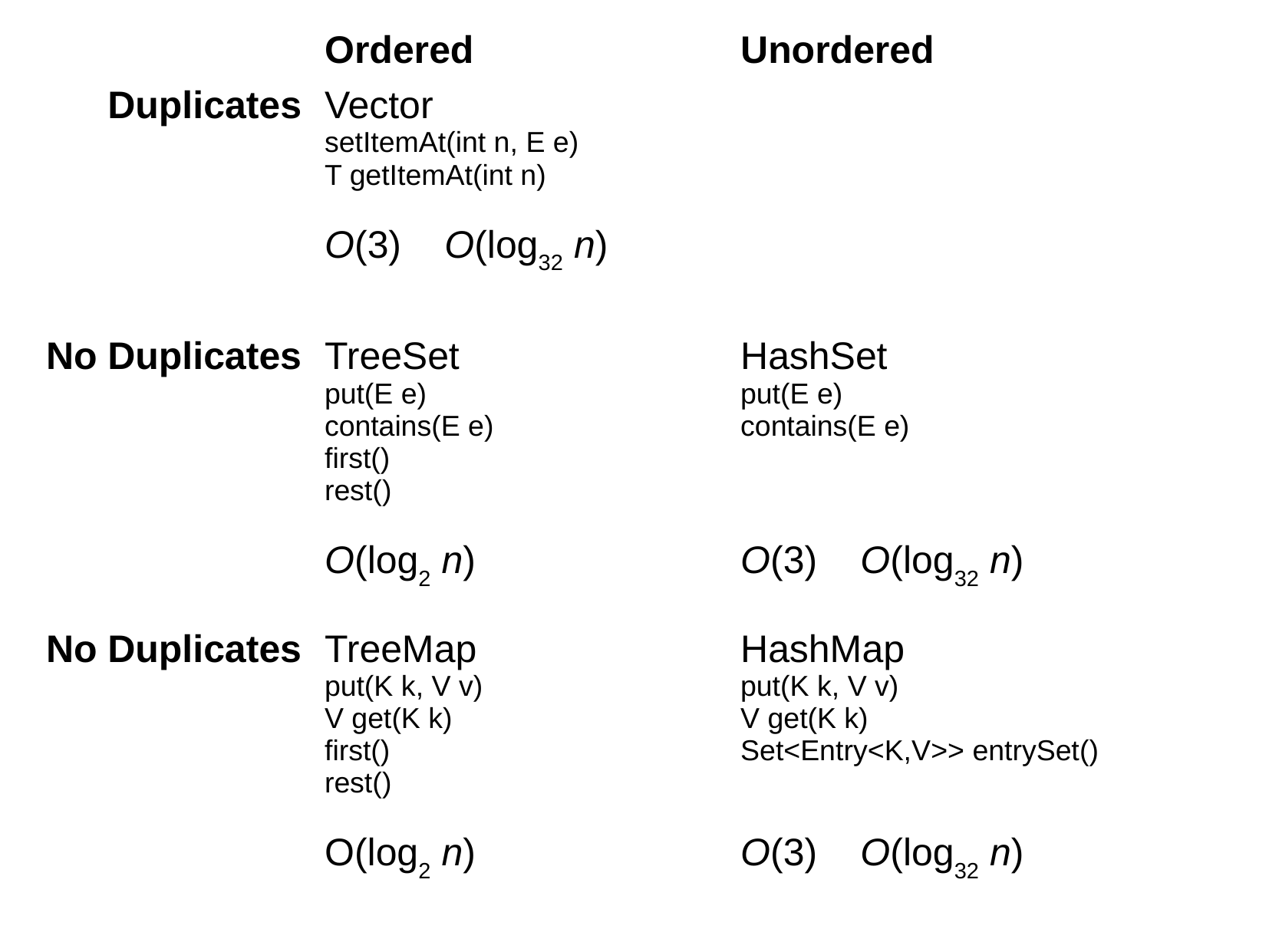

|  | Ordered | Unordered |
| --- | --- | --- |
| Duplicates | Vector setItemAt(int n, E e) T getItemAt(int n) O(3) O(log32 n) |  |
| No Duplicates | TreeSet put(E e) contains(E e) first() rest() O(log2 n) | HashSet put(E e) contains(E e) O(3) O(log32 n) |
| No Duplicates | TreeMap put(K k, V v) V get(K k) first() rest() O(log2 n) | HashMap put(K k, V v) V get(K k) Set<Entry<K,V>> entrySet() O(3) O(log32 n) |